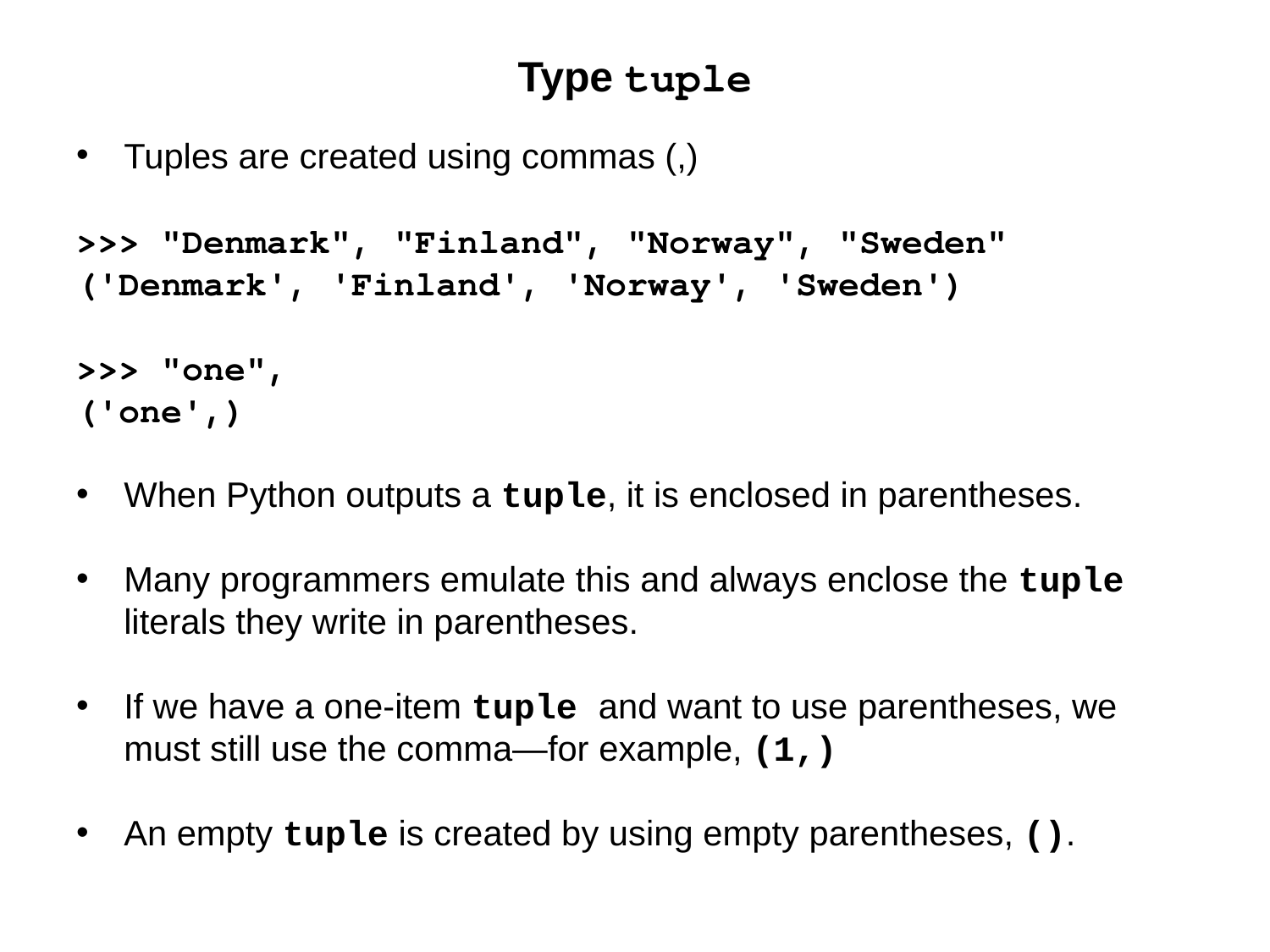

# Type tuple
Tuples are created using commas (,)
>>> "Denmark", "Finland", "Norway", "Sweden"
('Denmark', 'Finland', 'Norway', 'Sweden')
>>> "one",
('one',)
When Python outputs a tuple, it is enclosed in parentheses.
Many programmers emulate this and always enclose the tuple literals they write in parentheses.
If we have a one-item tuple and want to use parentheses, we must still use the comma—for example, (1,)
An empty tuple is created by using empty parentheses, ().